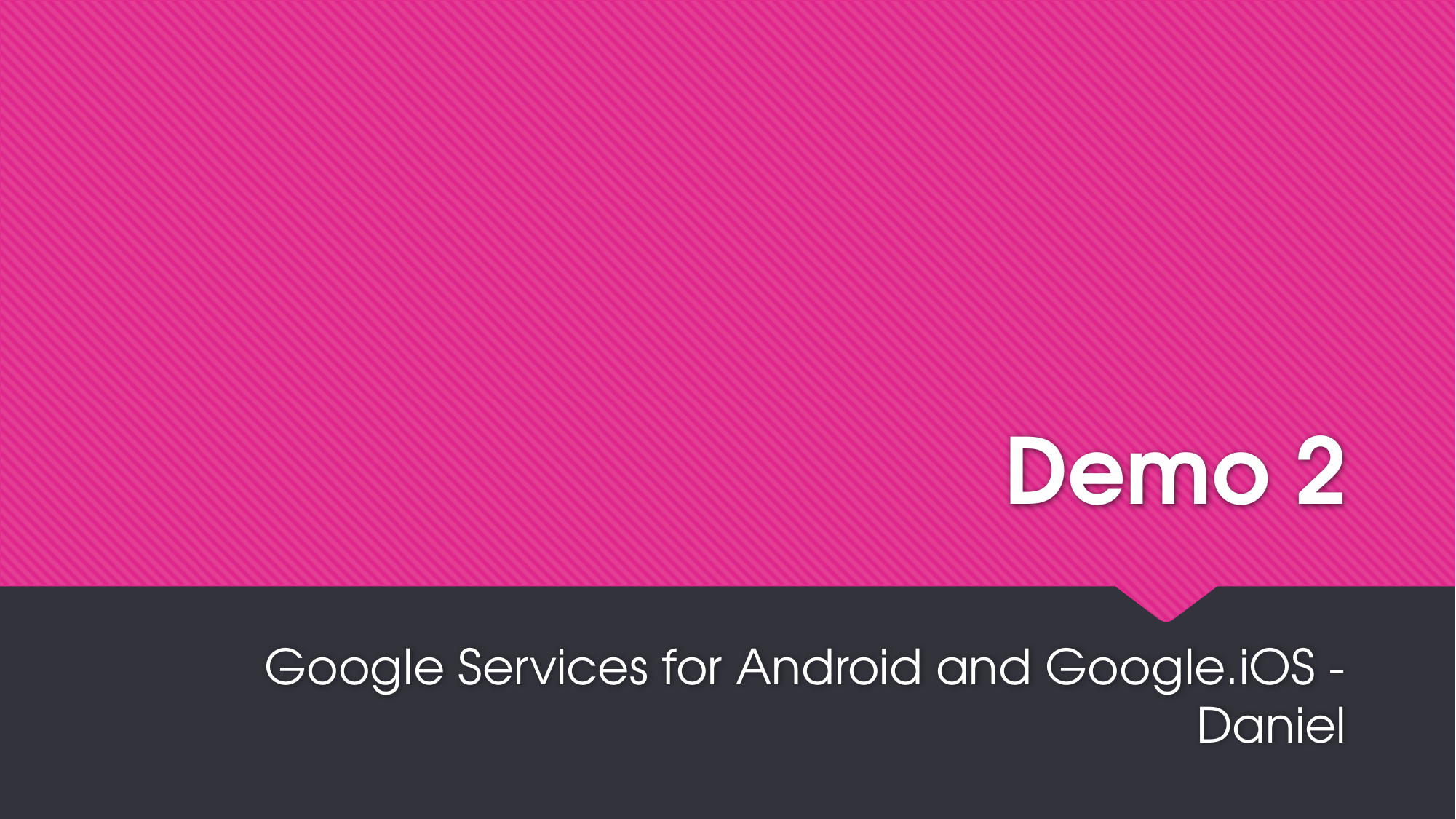

# Demo 2
Google Services for Android and Google.iOS - Daniel